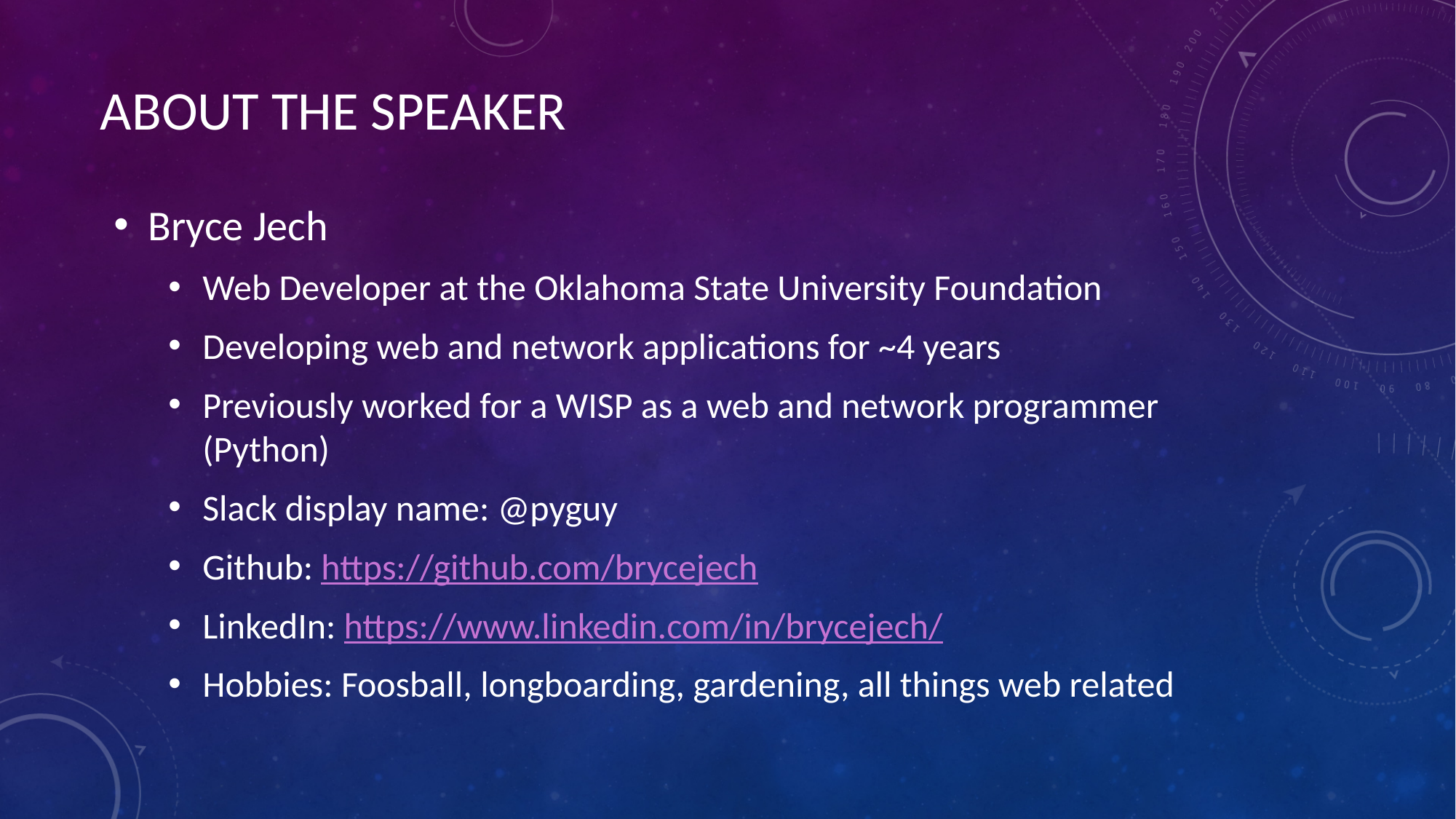

# About the speaker
Bryce Jech
Web Developer at the Oklahoma State University Foundation
Developing web and network applications for ~4 years
Previously worked for a WISP as a web and network programmer (Python)
Slack display name: @pyguy
Github: https://github.com/brycejech
LinkedIn: https://www.linkedin.com/in/brycejech/
Hobbies: Foosball, longboarding, gardening, all things web related